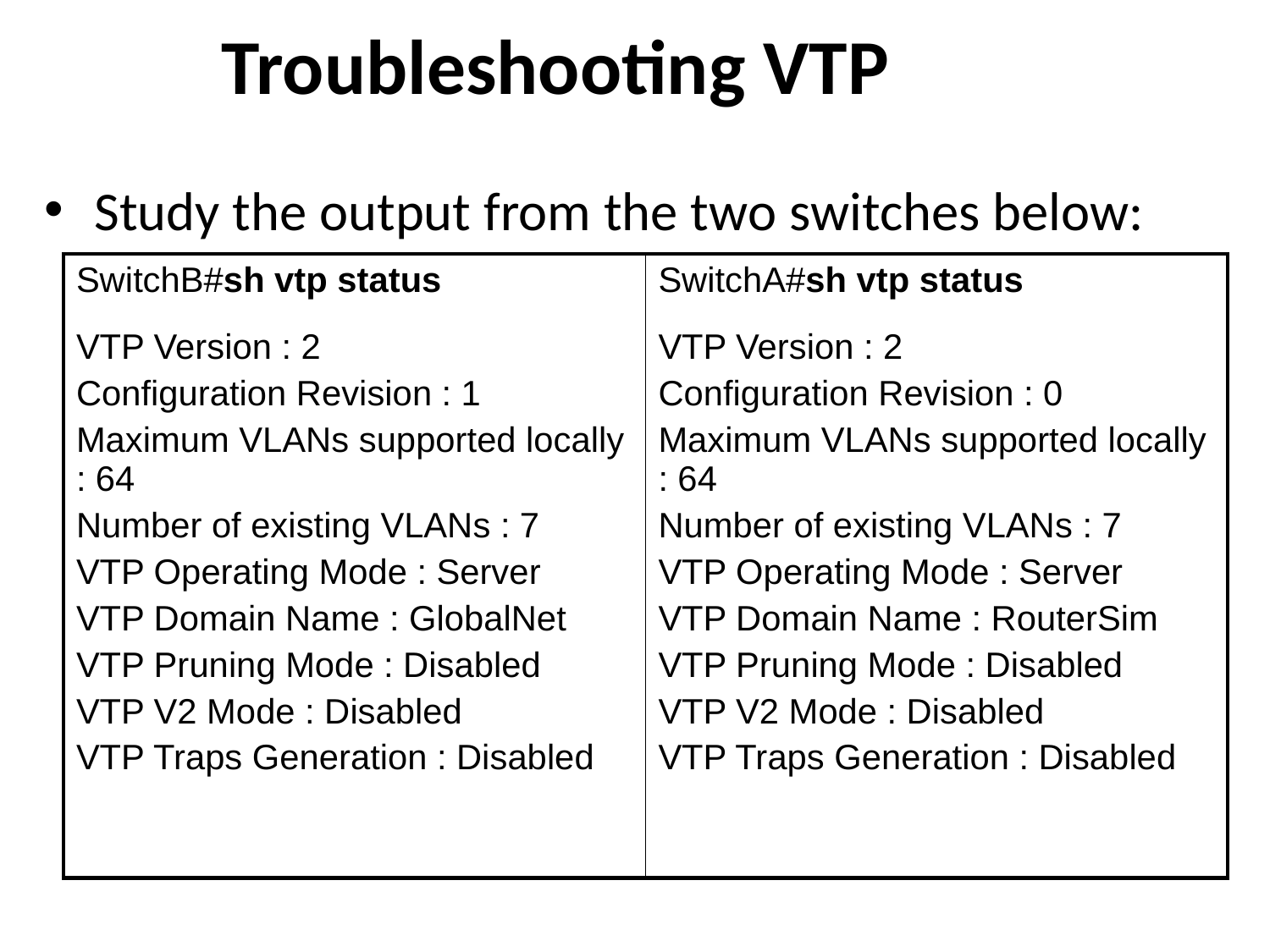

# Troubleshooting VTP
Study the output from the two switches below:

| SwitchB#sh vtp status VTP Version : 2 Configuration Revision : 1 Maximum VLANs supported locally : 64 Number of existing VLANs : 7 VTP Operating Mode : Server VTP Domain Name : GlobalNet VTP Pruning Mode : Disabled VTP V2 Mode : Disabled VTP Traps Generation : Disabled | SwitchA#sh vtp status VTP Version : 2 Configuration Revision : 0 Maximum VLANs supported locally : 64 Number of existing VLANs : 7 VTP Operating Mode : Server VTP Domain Name : RouterSim VTP Pruning Mode : Disabled VTP V2 Mode : Disabled VTP Traps Generation : Disabled |
| --- | --- |